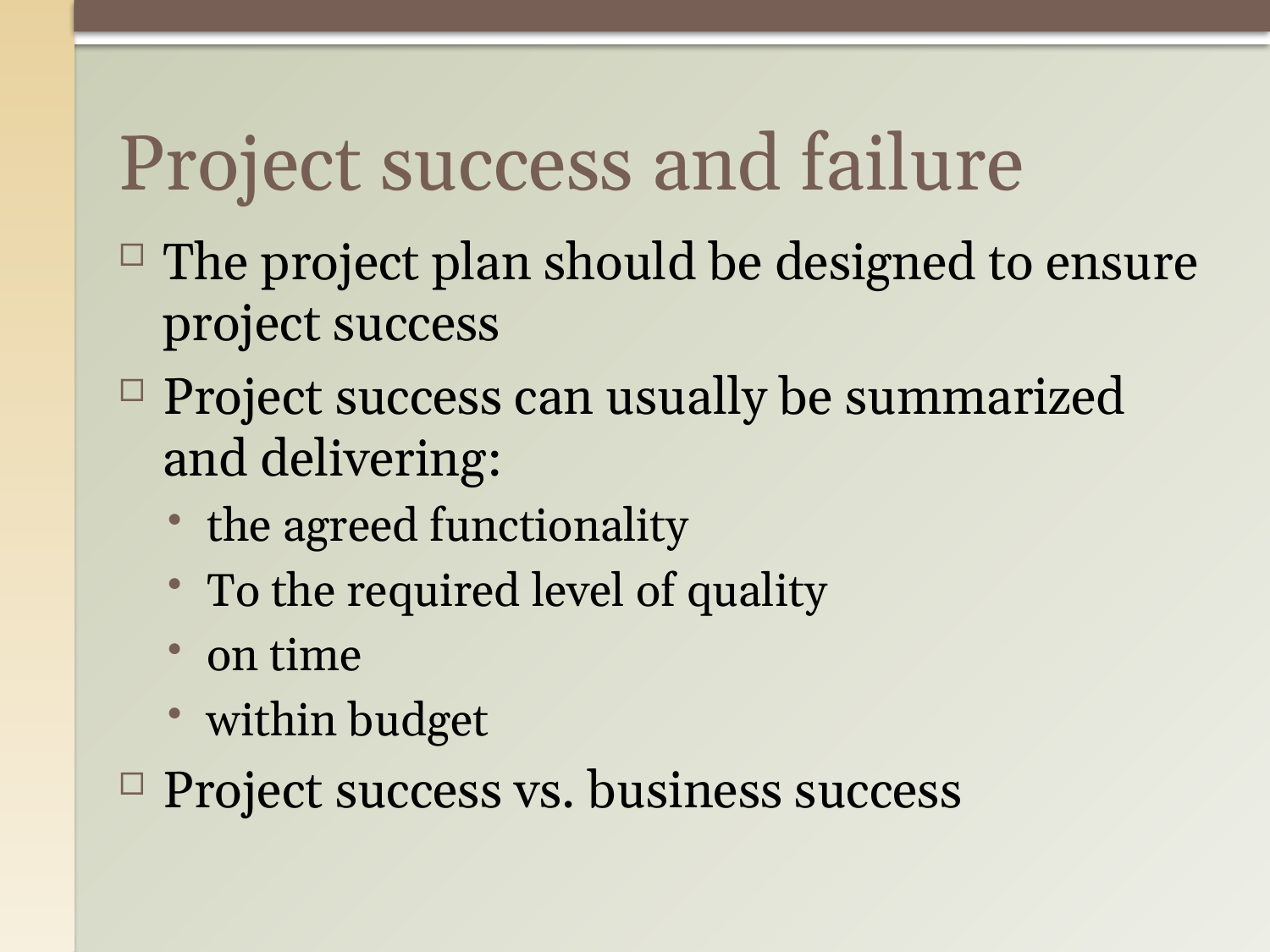

# Project success and failure
The project plan should be designed to ensure project success
Project success can usually be summarized and delivering:
the agreed functionality
To the required level of quality
on time
within budget
Project success vs. business success